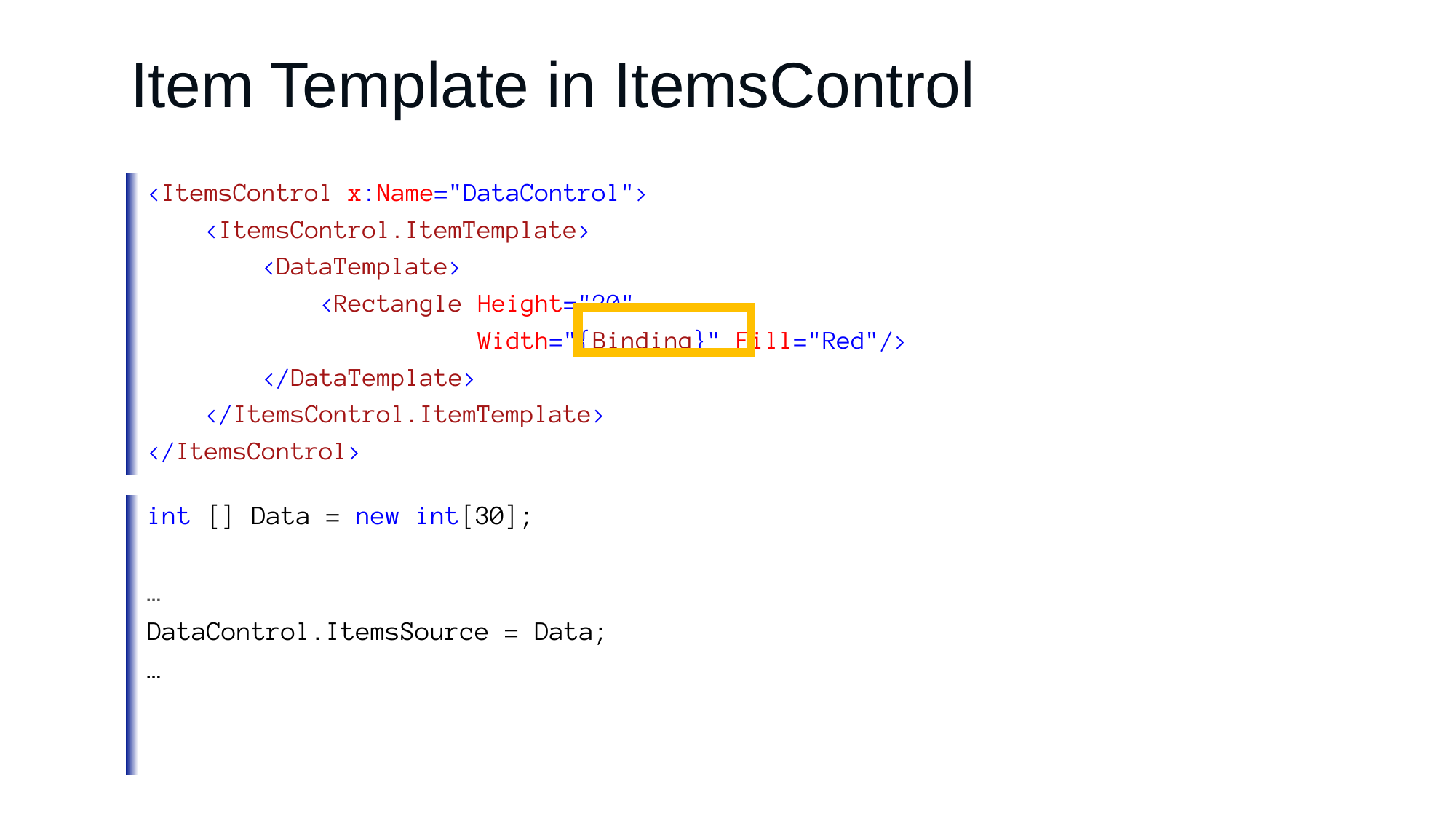

# Item Template in ItemsControl
<ItemsControl x:Name="DataControl">
    <ItemsControl.ItemTemplate>
        <DataTemplate>
            <Rectangle Height="20"
                       Width="{Binding}" Fill="Red"/>
        </DataTemplate>
    </ItemsControl.ItemTemplate>
</ItemsControl>

int [] Data = new int[30];

…
DataControl.ItemsSource = Data;
…